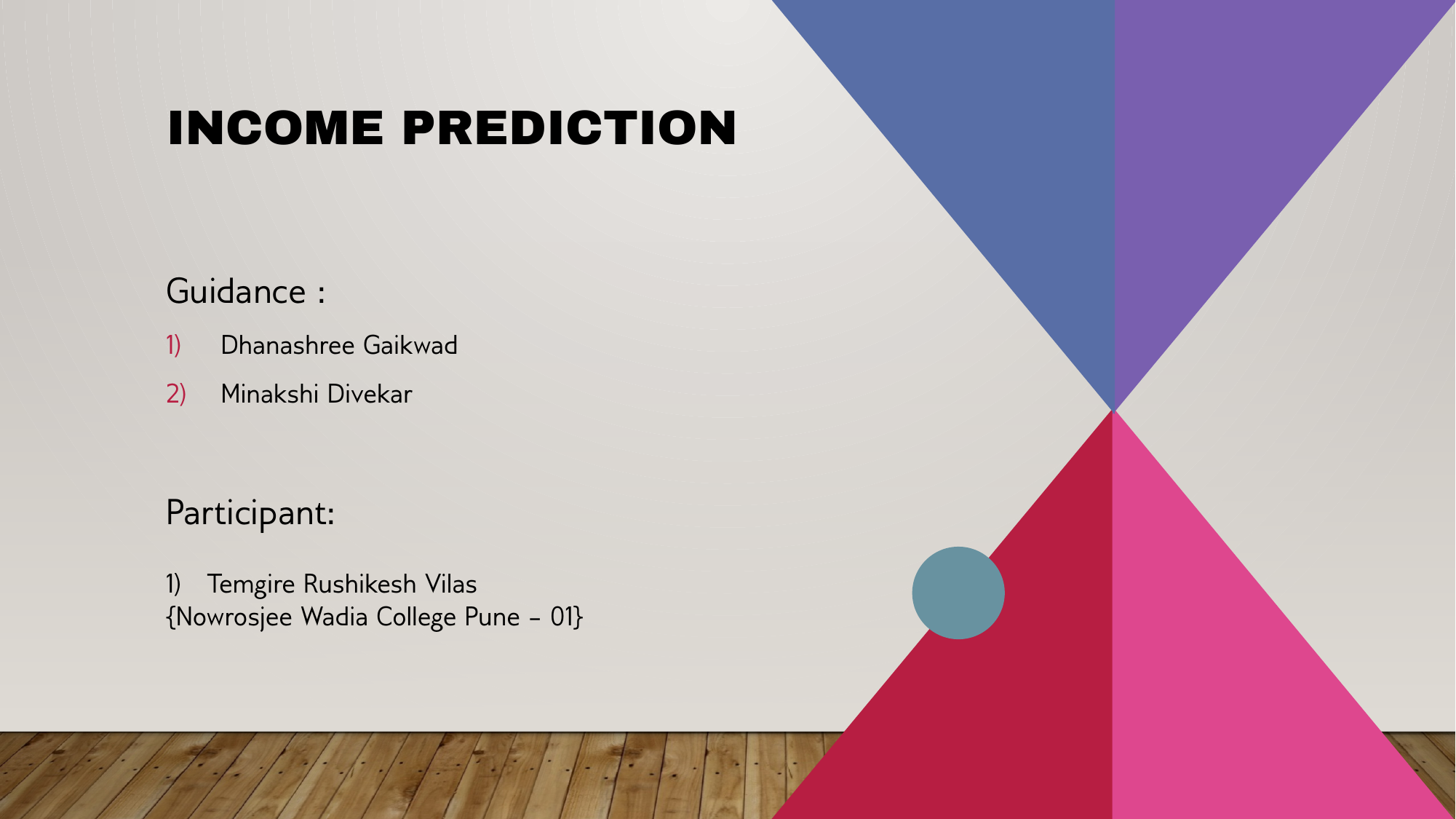

# Income prediction
Guidance :
Dhanashree Gaikwad
Minakshi Divekar
Participant:
Temgire Rushikesh Vilas
{Nowrosjee Wadia College Pune – 01}